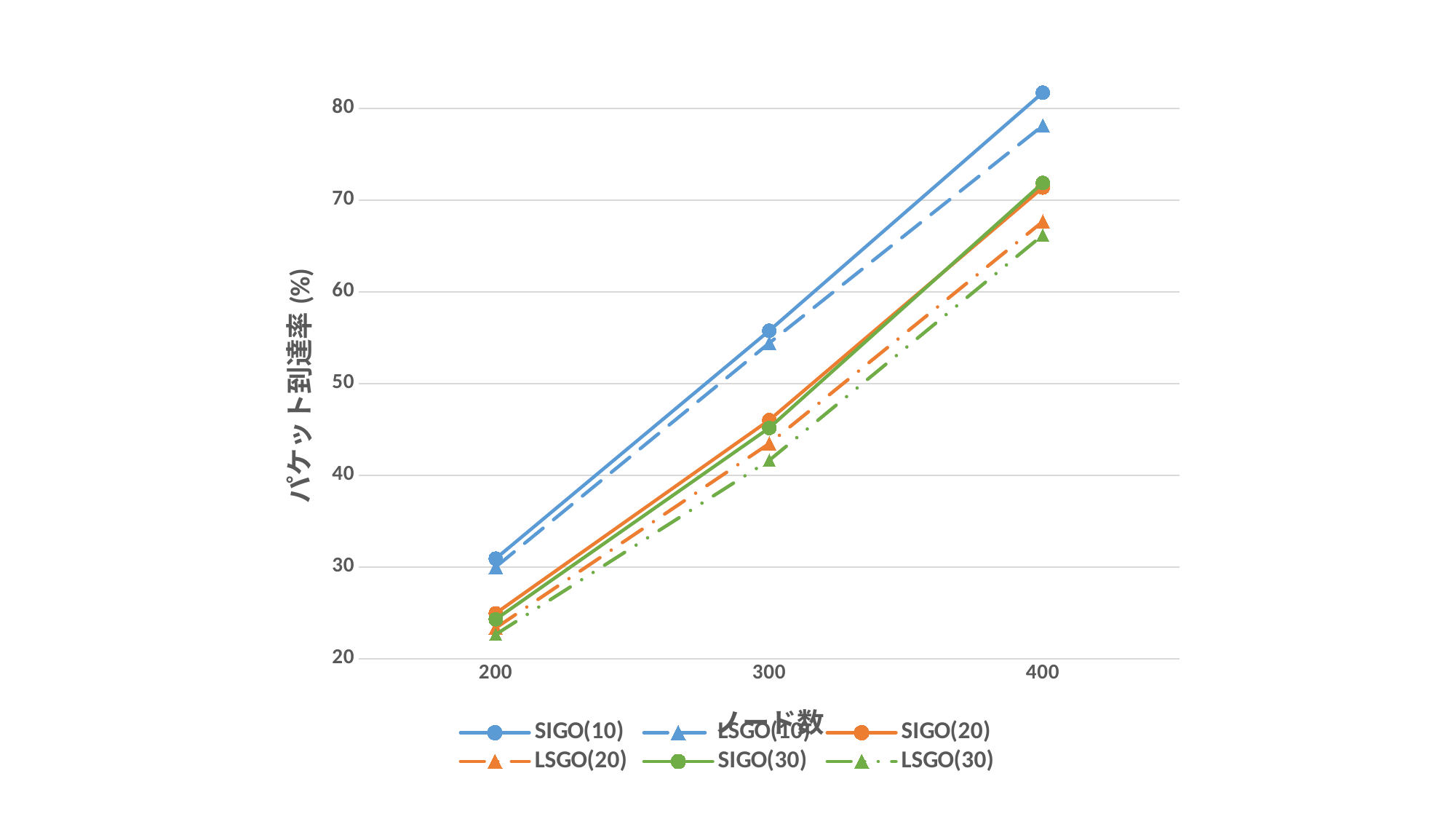

### Chart

| Category | SIGO(10) | LSGO(10) | SIGO(20) | LSGO(20) | SIGO(30) | LSGO(30) |
|---|---|---|---|---|---|---|
| 200 | 30.909090909090796 | 30.0 | 24.9494949494949 | 23.3502538071065 | 24.2929292929293 | 22.6395939086294 |
| 300 | 55.757575757575694 | 54.4162436548223 | 46.010101010101 | 43.4517766497462 | 45.1515151515151 | 41.6243654822334 |
| 400 | 81.7171717171717 | 78.1218274111675 | 71.36363636363629 | 67.6649746192893 | 71.86868686868681 | 66.1928934010152 |